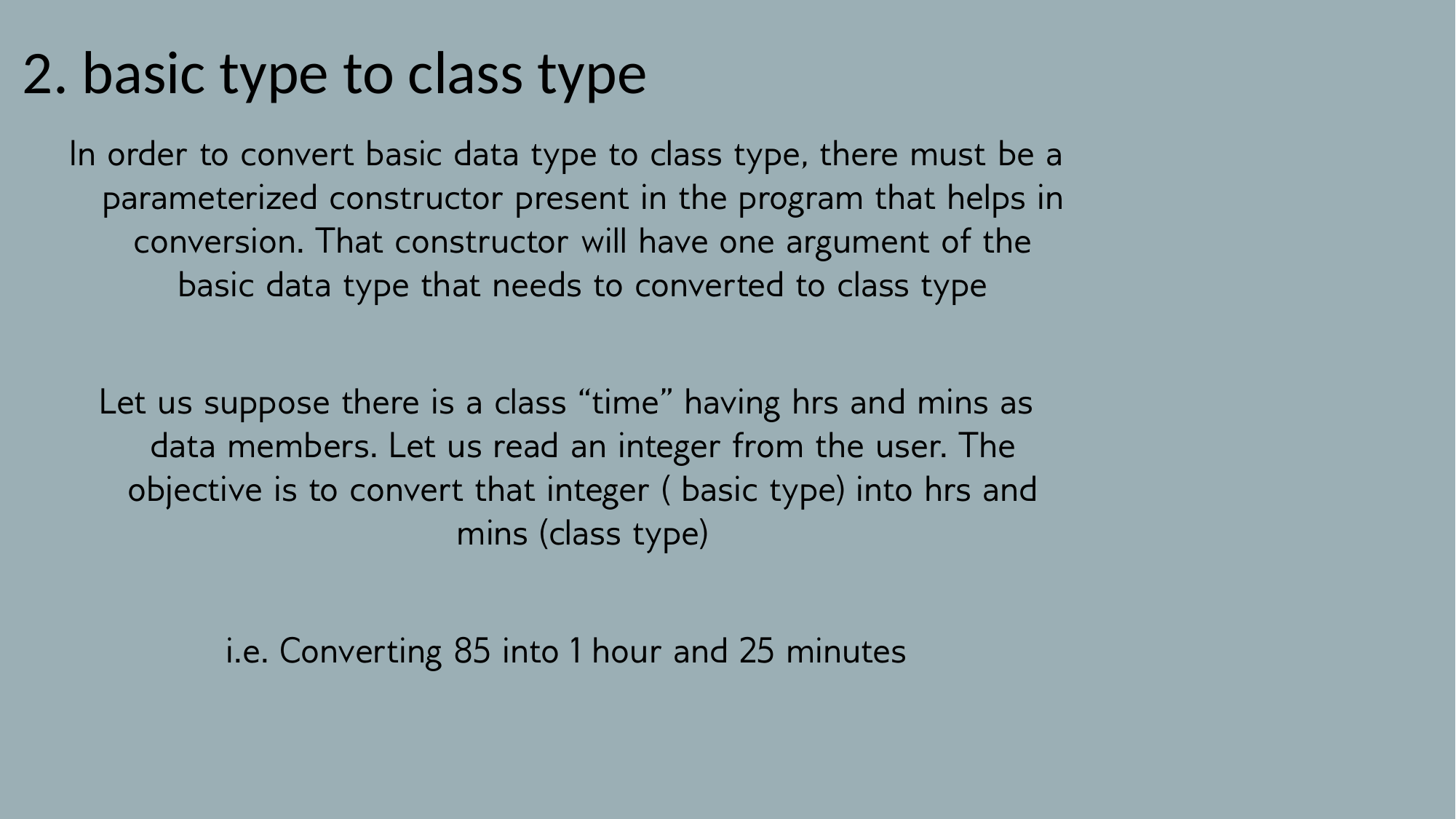

2. basic type to class type

In order to convert basic data type to class type, there must be a parameterized constructor present in the program that helps in conversion. That constructor will have one argument of the basic data type that needs to converted to class type

Let us suppose there is a class “time” having hrs and mins as data members. Let us read an integer from the user. The objective is to convert that integer ( basic type) into hrs and mins (class type)

i.e. Converting 85 into 1 hour and 25 minutes